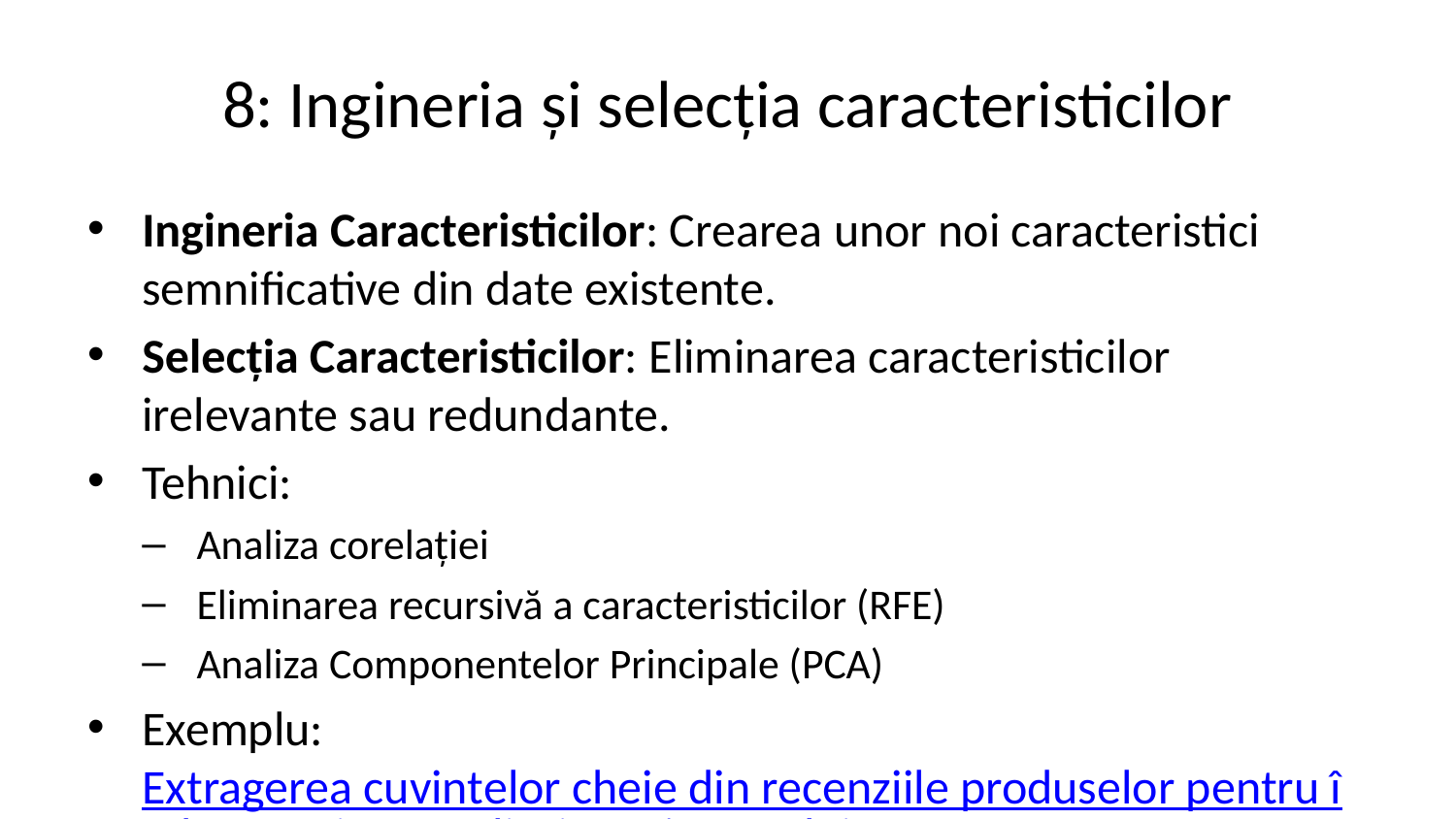

# 8: Ingineria și selecția caracteristicilor
Ingineria Caracteristicilor: Crearea unor noi caracteristici semnificative din date existente.
Selecția Caracteristicilor: Eliminarea caracteristicilor irelevante sau redundante.
Tehnici:
Analiza corelației
Eliminarea recursivă a caracteristicilor (RFE)
Analiza Componentelor Principale (PCA)
Exemplu: Extragerea cuvintelor cheie din recenziile produselor pentru îmbunătățirea analizei sentimentului